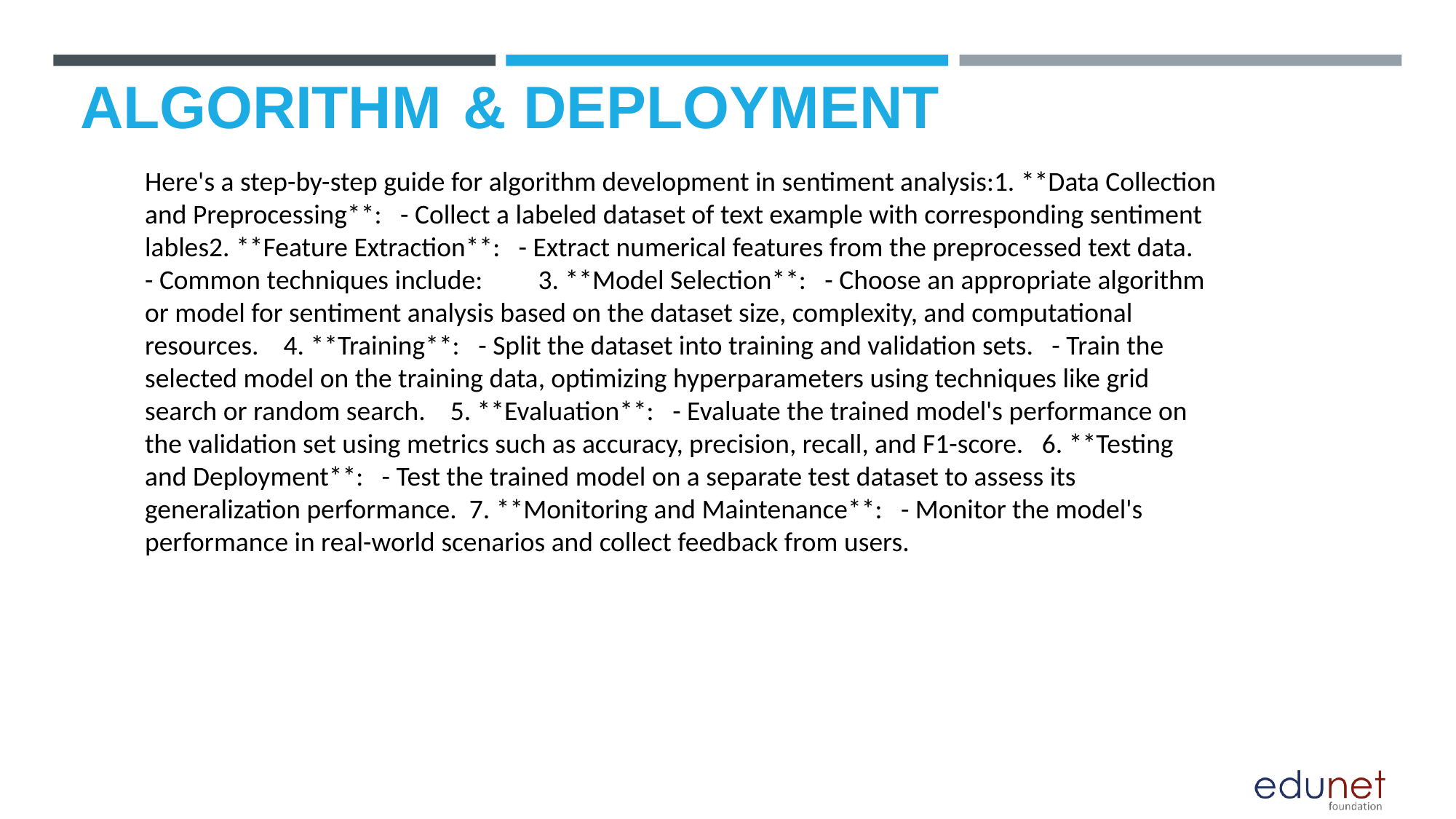

# ALGORITHM & DEPLOYMENT
Here's a step-by-step guide for algorithm development in sentiment analysis:1. **Data Collection and Preprocessing**:   - Collect a labeled dataset of text example with corresponding sentiment lables2. **Feature Extraction**:   - Extract numerical features from the preprocessed text data.   - Common techniques include:         3. **Model Selection**:   - Choose an appropriate algorithm or model for sentiment analysis based on the dataset size, complexity, and computational resources.    4. **Training**:   - Split the dataset into training and validation sets.   - Train the selected model on the training data, optimizing hyperparameters using techniques like grid search or random search.    5. **Evaluation**:   - Evaluate the trained model's performance on the validation set using metrics such as accuracy, precision, recall, and F1-score.   6. **Testing and Deployment**:   - Test the trained model on a separate test dataset to assess its generalization performance.  7. **Monitoring and Maintenance**:   - Monitor the model's performance in real-world scenarios and collect feedback from users.